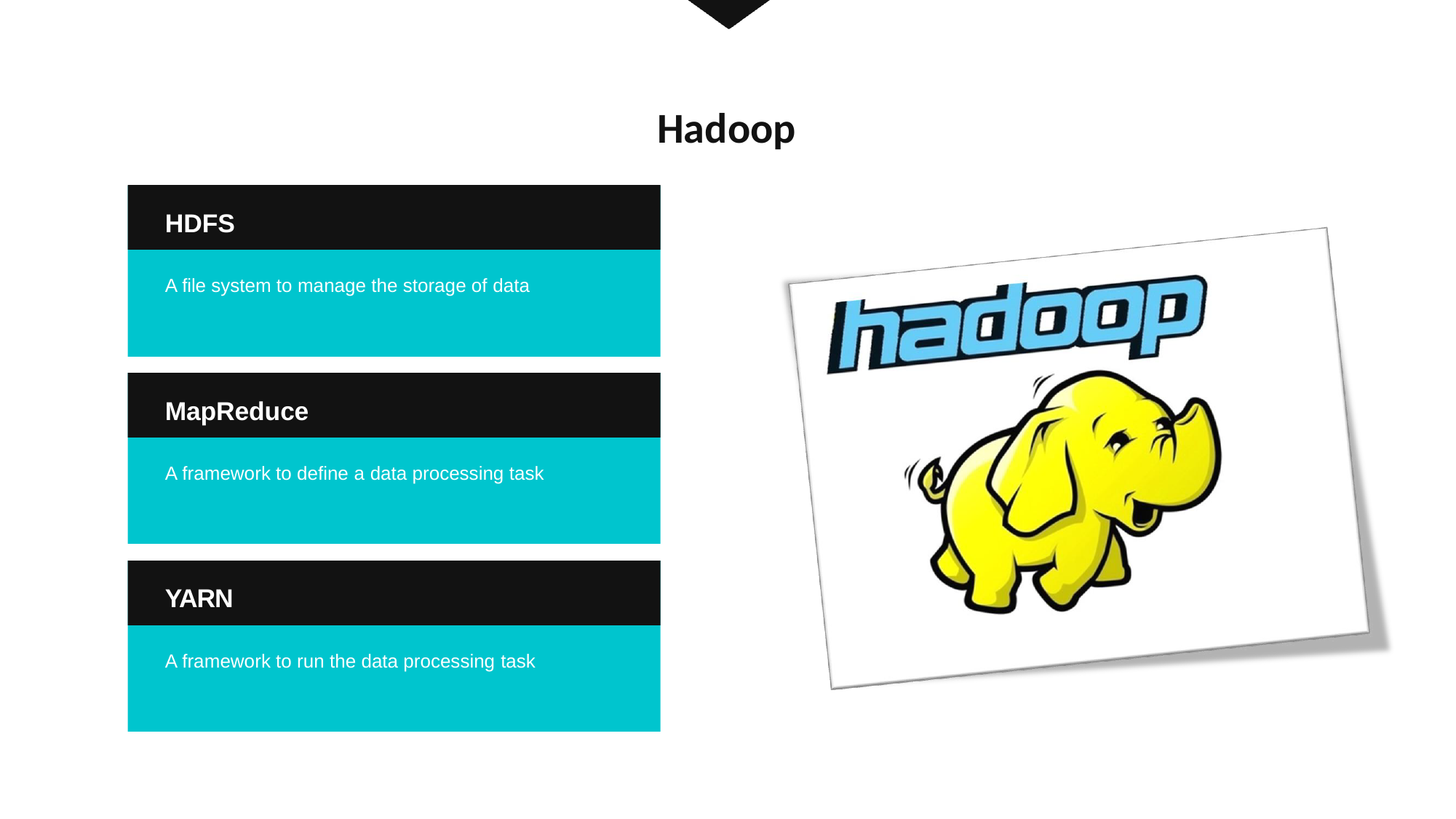

# Hadoop

HDFS

A file system to manage the storage of data

MapReduce

A framework to define a data processing task

YARN

A framework to run the data processing task